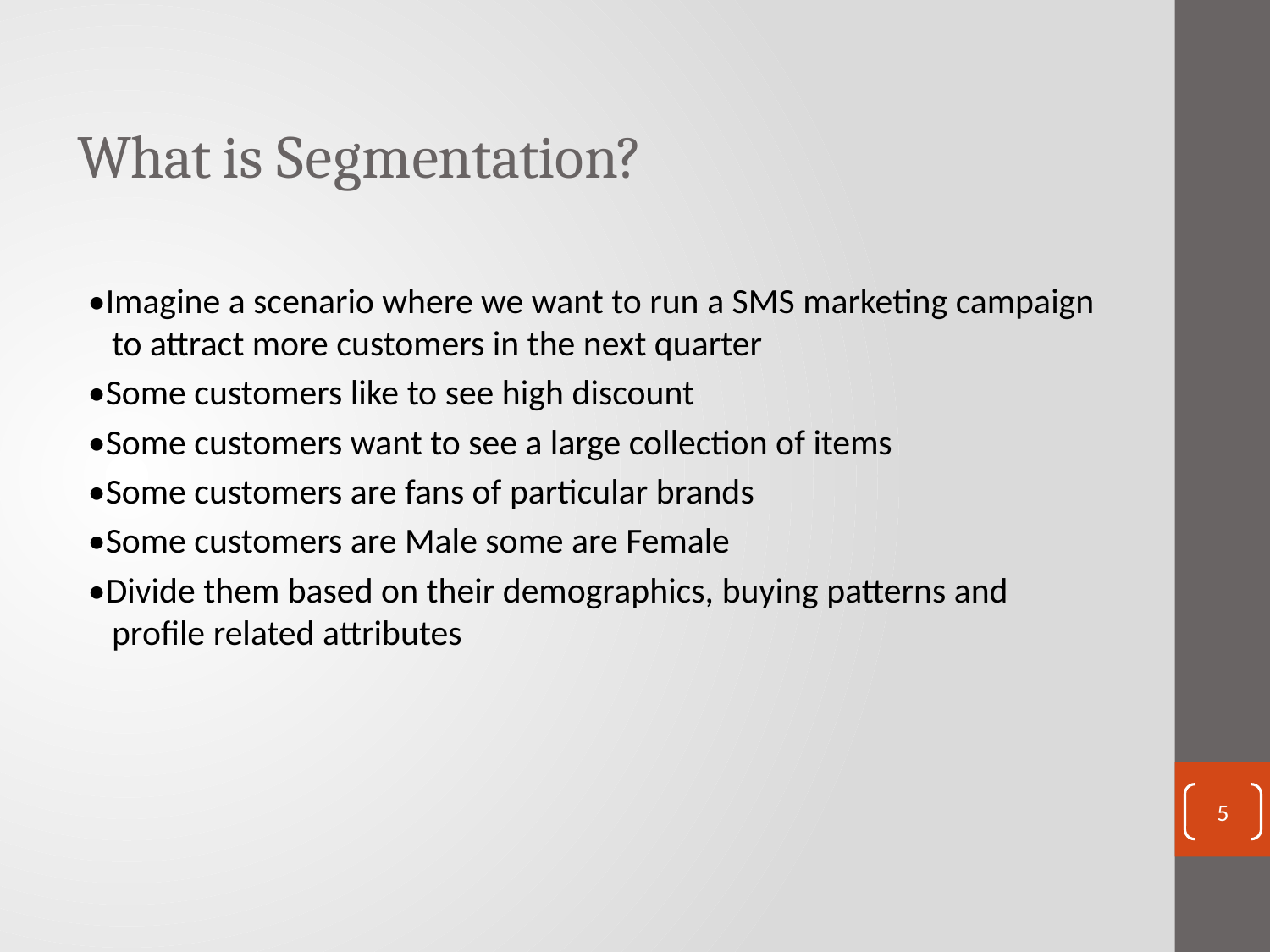

# What is Segmentation?

•Imagine a scenario where we want to run a SMS marketing campaign to attract more customers in the next quarter
•Some customers like to see high discount
•Some customers want to see a large collection of items
•Some customers are fans of particular brands
•Some customers are Male some are Female
•Divide them based on their demographics, buying patterns and profile related attributes

5